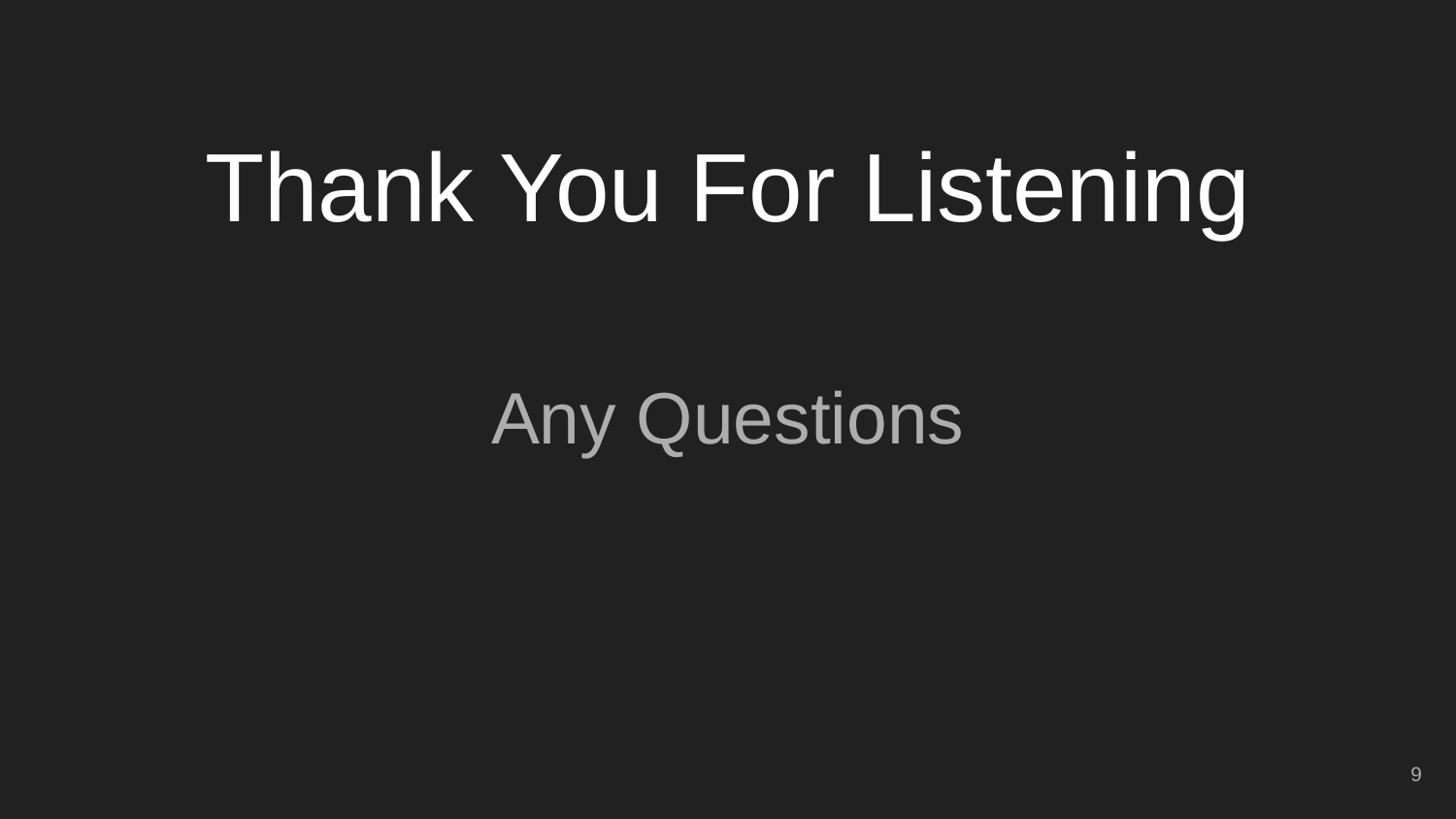

# Thank You For Listening
Any Questions
9